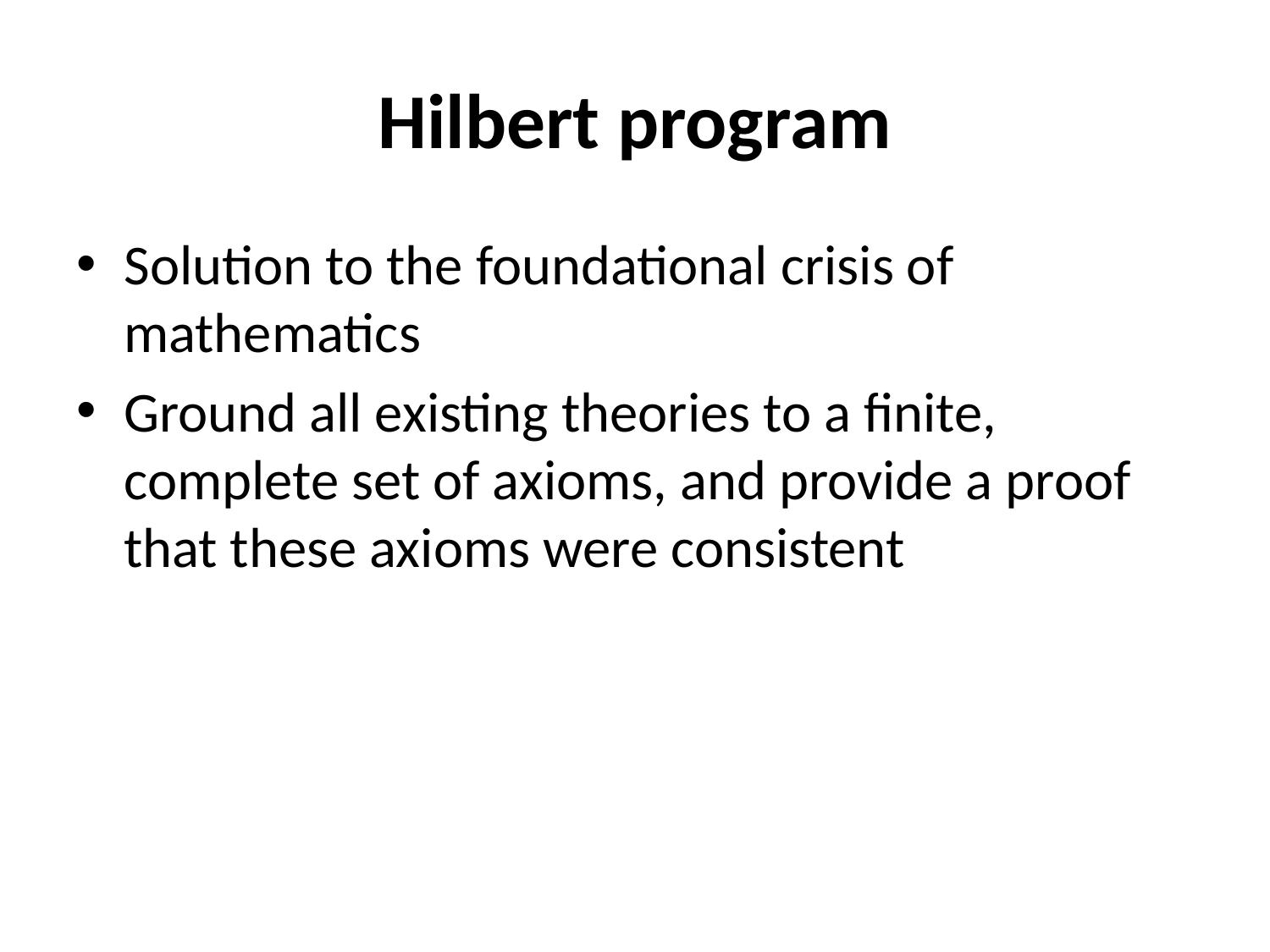

# Hilbert program
Solution to the foundational crisis of mathematics
Ground all existing theories to a finite, complete set of axioms, and provide a proof that these axioms were consistent